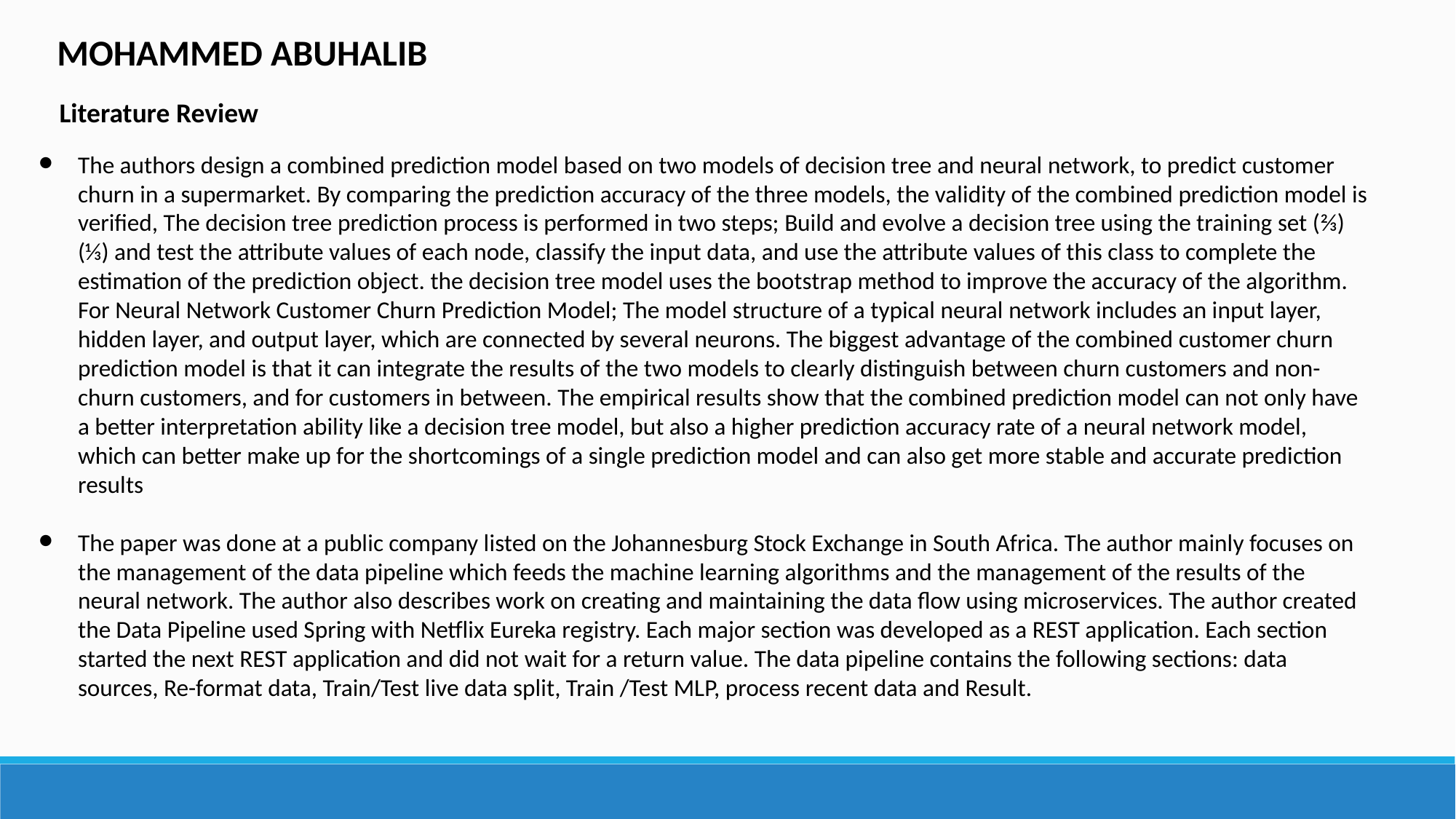

MOHAMMED ABUHALIB
Literature Review
The authors design a combined prediction model based on two models of decision tree and neural network, to predict customer churn in a supermarket. By comparing the prediction accuracy of the three models, the validity of the combined prediction model is verified, The decision tree prediction process is performed in two steps; Build and evolve a decision tree using the training set (⅔) (⅓) and test the attribute values of each node, classify the input data, and use the attribute values of this class to complete the estimation of the prediction object. the decision tree model uses the bootstrap method to improve the accuracy of the algorithm. For Neural Network Customer Churn Prediction Model; The model structure of a typical neural network includes an input layer, hidden layer, and output layer, which are connected by several neurons. The biggest advantage of the combined customer churn prediction model is that it can integrate the results of the two models to clearly distinguish between churn customers and non-churn customers, and for customers in between. The empirical results show that the combined prediction model can not only have a better interpretation ability like a decision tree model, but also a higher prediction accuracy rate of a neural network model, which can better make up for the shortcomings of a single prediction model and can also get more stable and accurate prediction results

The paper was done at a public company listed on the Johannesburg Stock Exchange in South Africa. The author mainly focuses on the management of the data pipeline which feeds the machine learning algorithms and the management of the results of the neural network. The author also describes work on creating and maintaining the data flow using microservices. The author created the Data Pipeline used Spring with Netflix Eureka registry. Each major section was developed as a REST application. Each section started the next REST application and did not wait for a return value. The data pipeline contains the following sections: data sources, Re-format data, Train/Test live data split, Train /Test MLP, process recent data and Result.